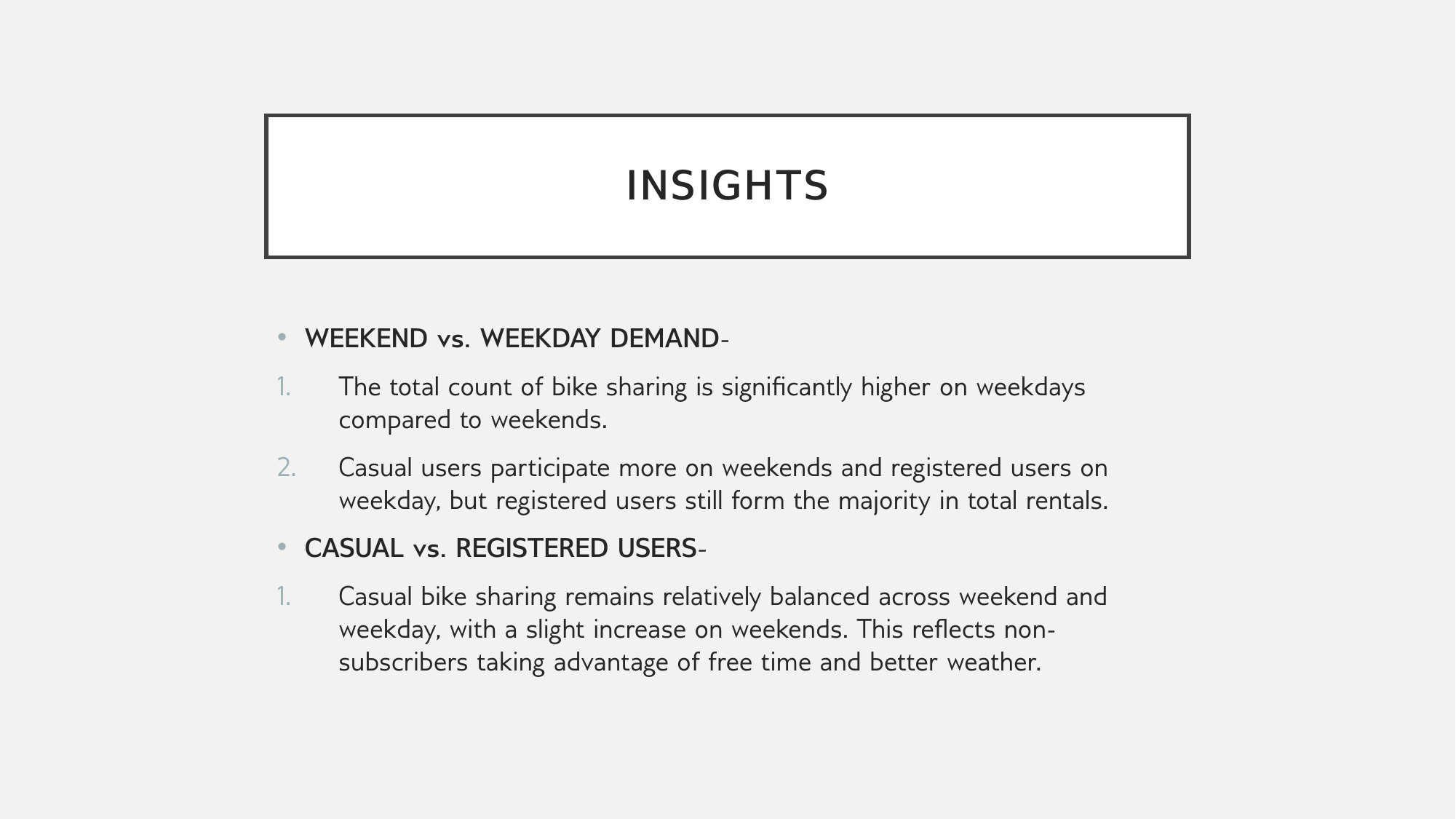

# INSIGHTS
WEEKEND vs. WEEKDAY DEMAND-
The total count of bike sharing is significantly higher on weekdays compared to weekends.
Casual users participate more on weekends and registered users on weekday, but registered users still form the majority in total rentals.
CASUAL vs. REGISTERED USERS-
Casual bike sharing remains relatively balanced across weekend and weekday, with a slight increase on weekends. This reflects non- subscribers taking advantage of free time and better weather.